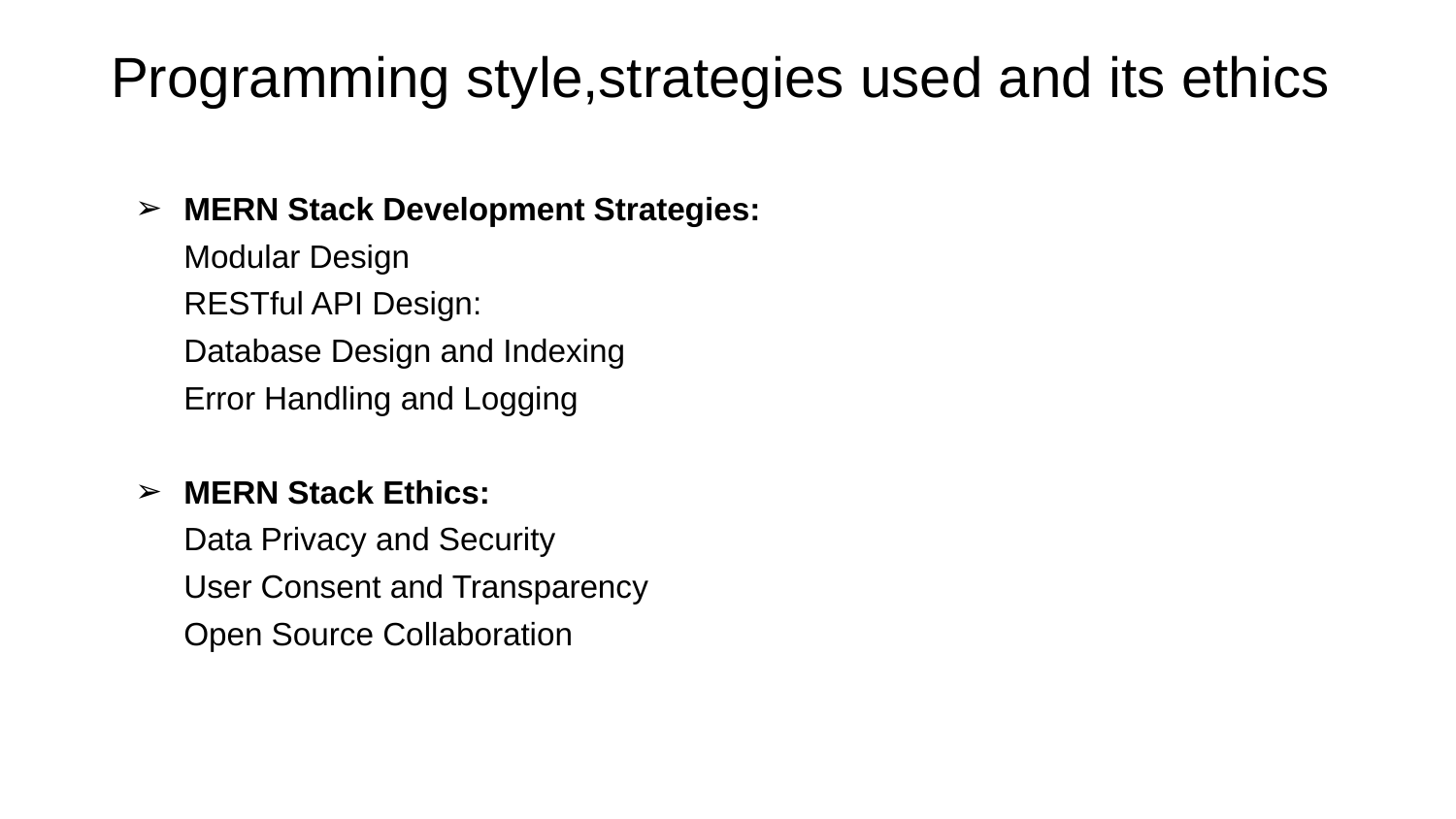

# Programming style,strategies used and its ethics

MERN Stack Development Strategies:
Modular Design
RESTful API Design:
Database Design and Indexing
Error Handling and Logging

MERN Stack Ethics:
Data Privacy and Security
User Consent and Transparency
Open Source Collaboration